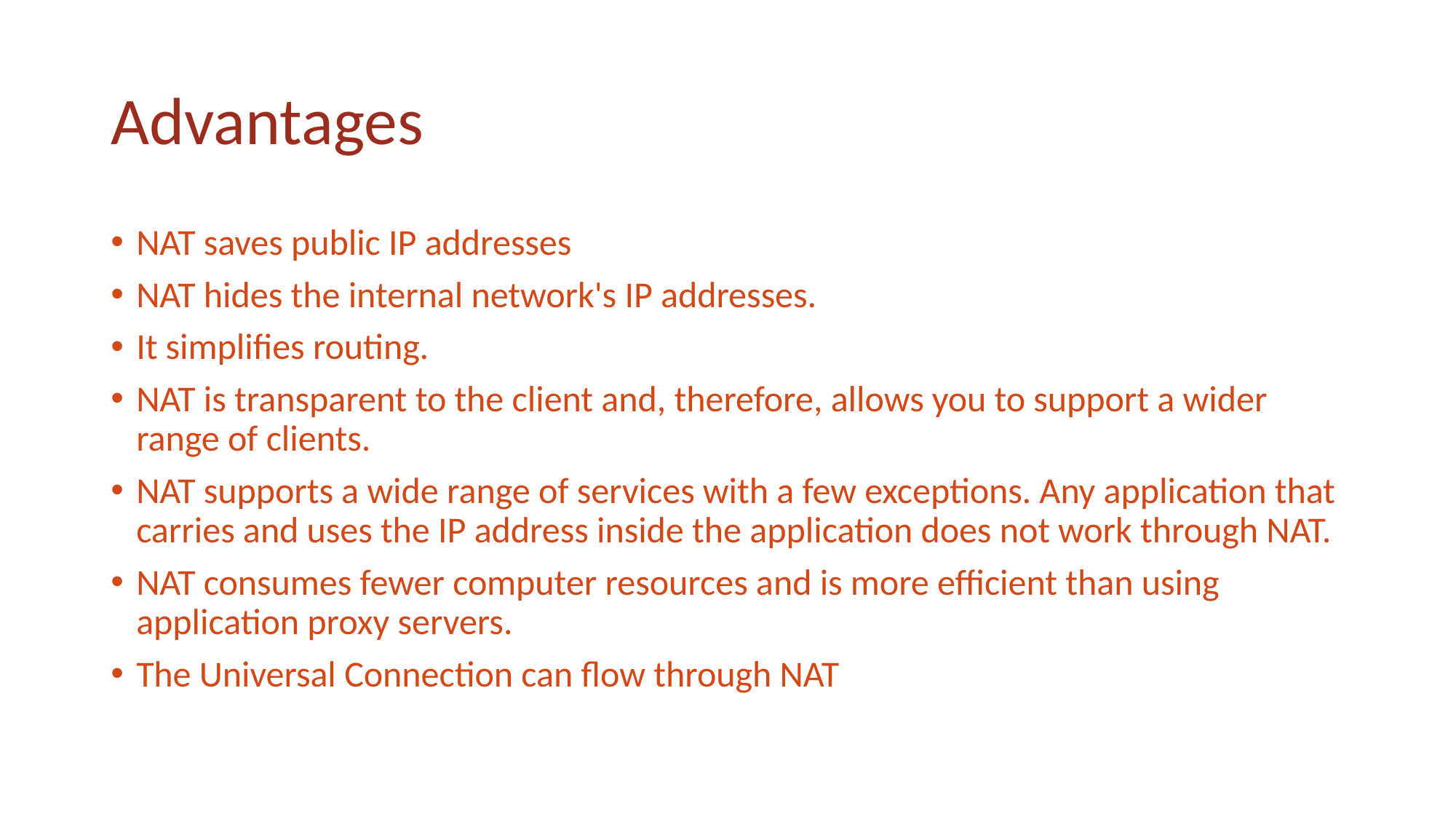

# Advantages
NAT saves public IP addresses
NAT hides the internal network's IP addresses.
It simplifies routing.
NAT is transparent to the client and, therefore, allows you to support a wider range of clients.
NAT supports a wide range of services with a few exceptions. Any application that carries and uses the IP address inside the application does not work through NAT.
NAT consumes fewer computer resources and is more efficient than using application proxy servers.
The Universal Connection can flow through NAT